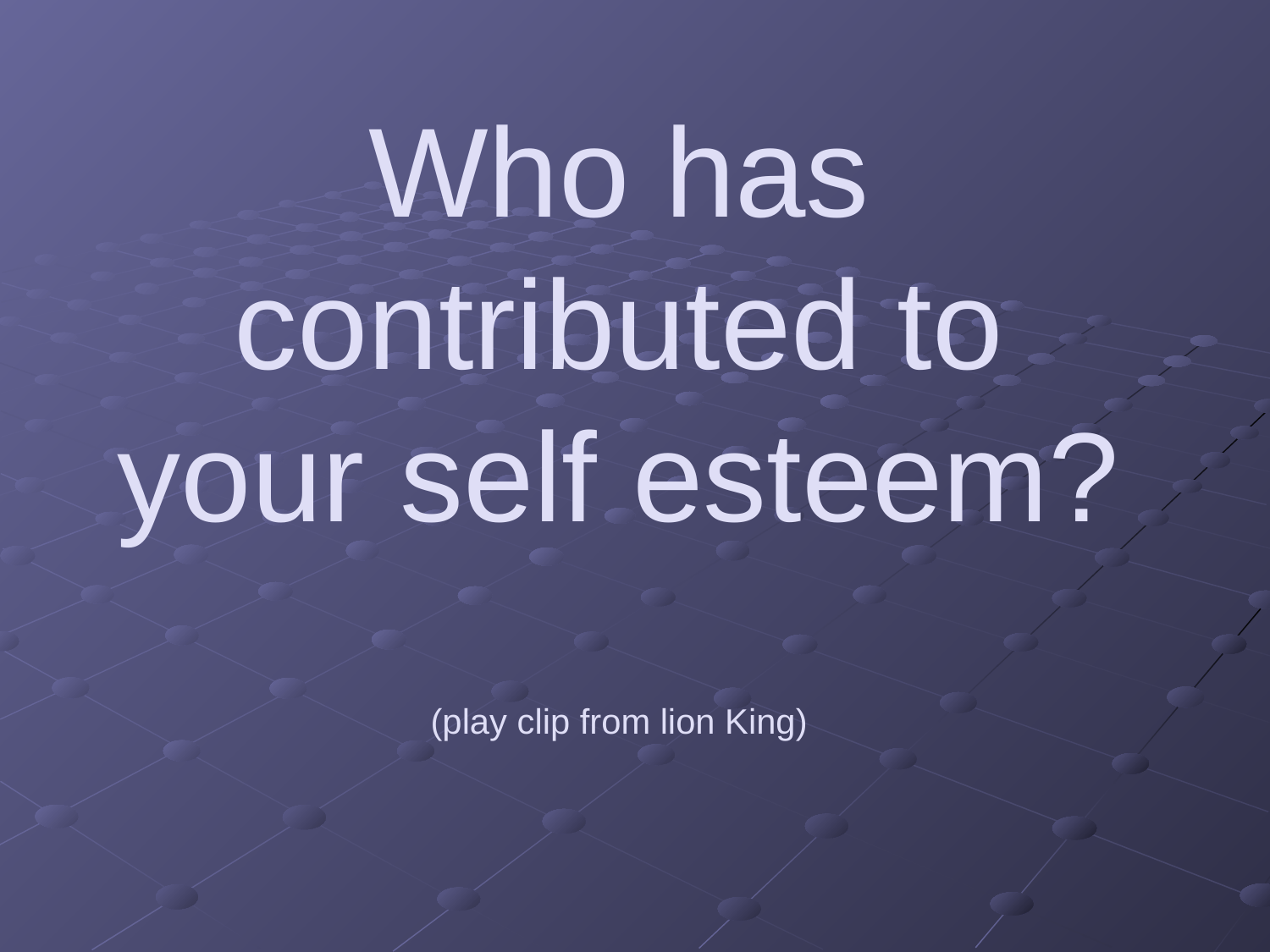

Who has contributed to your self esteem?
(play clip from lion King)